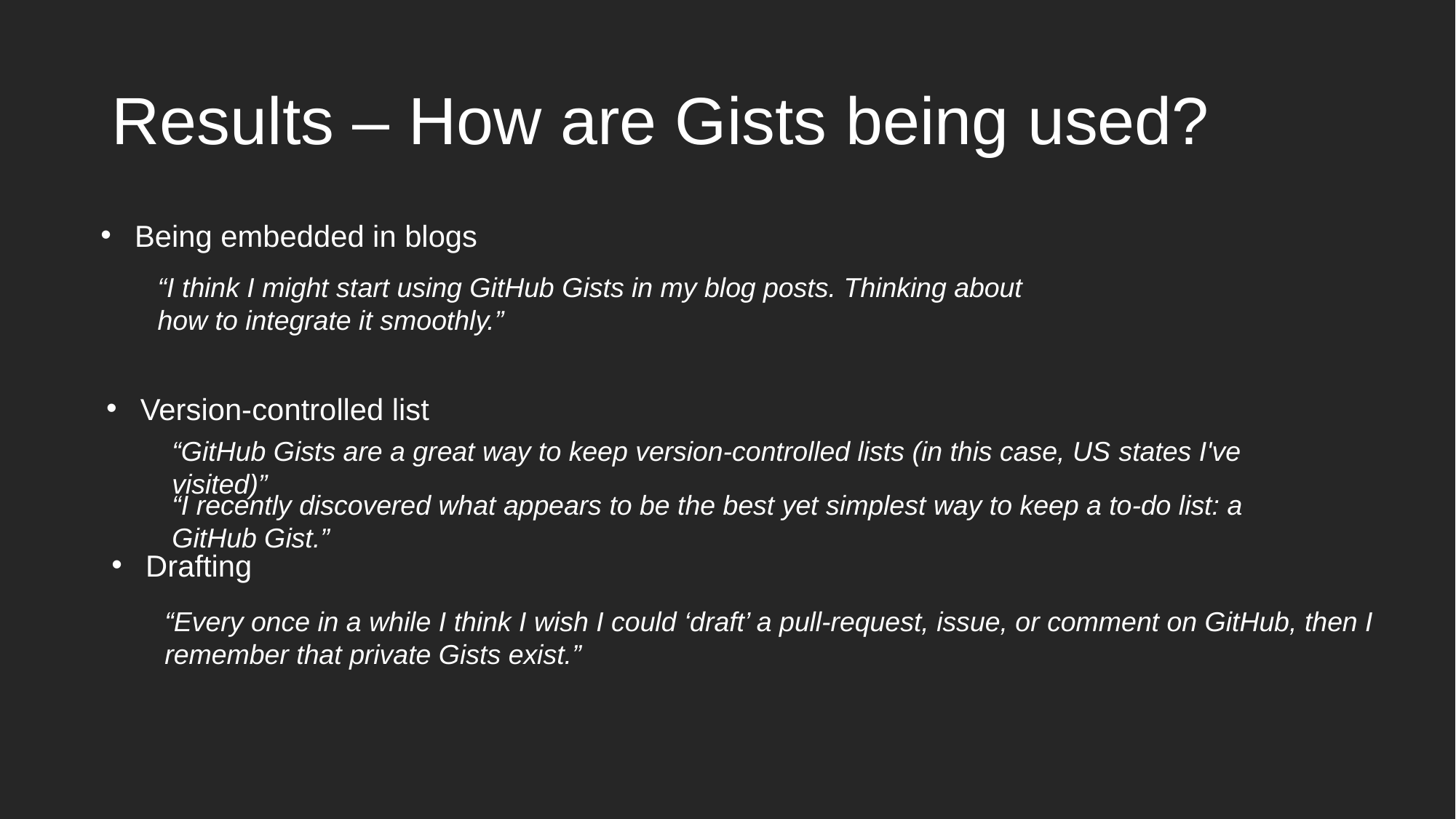

# Results – How are Gists being used?
Being embedded in blogs
“I think I might start using GitHub Gists in my blog posts. Thinking about how to integrate it smoothly.”
Version-controlled list
“GitHub Gists are a great way to keep version-controlled lists (in this case, US states I've visited)”
“I recently discovered what appears to be the best yet simplest way to keep a to-do list: a GitHub Gist.”
Drafting
“Every once in a while I think I wish I could ‘draft’ a pull-request, issue, or comment on GitHub, then I remember that private Gists exist.”